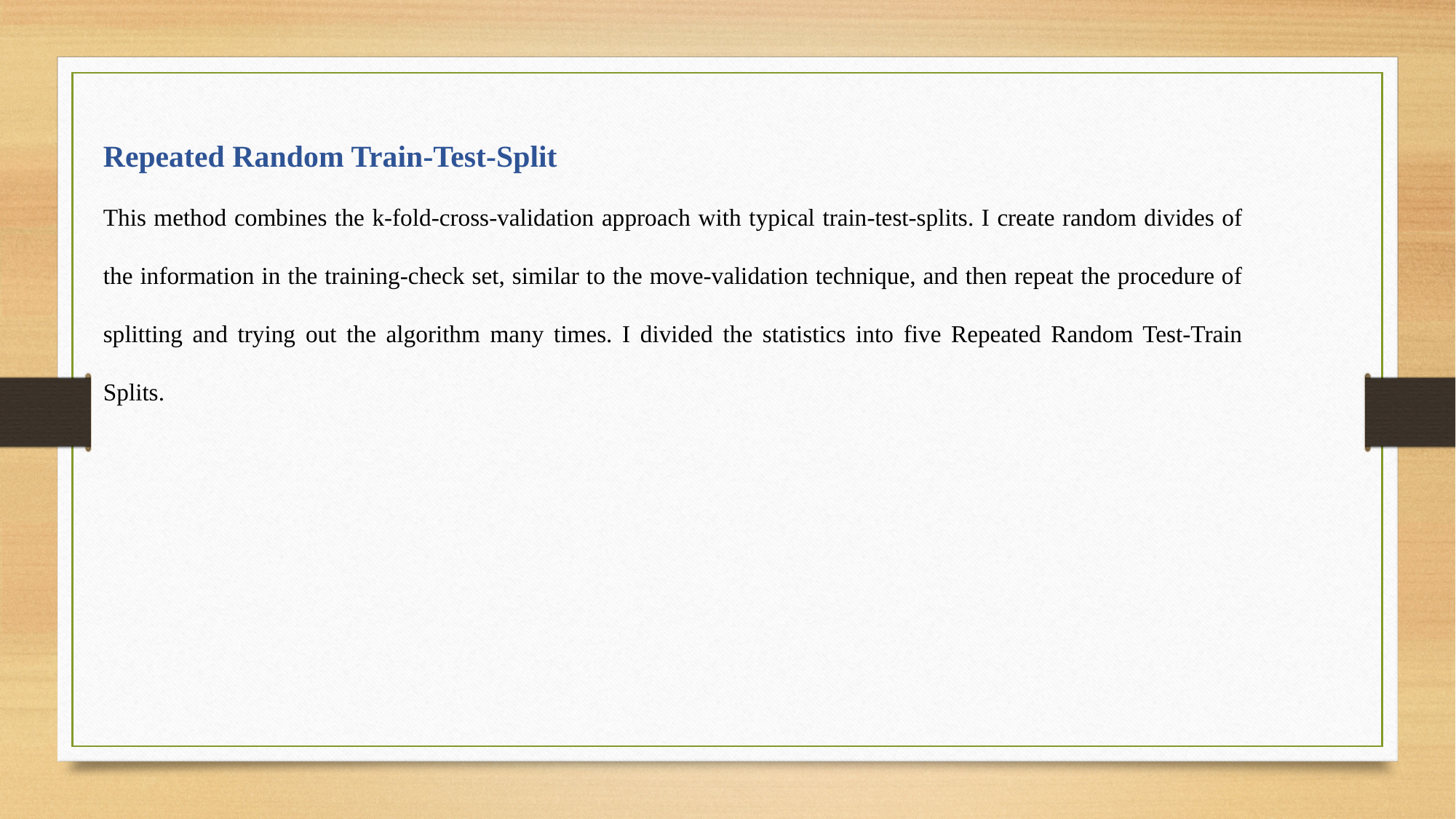

Repeated Random Train-Test-Split
This method combines the k-fold-cross-validation approach with typical train-test-splits. I create random divides of the information in the training-check set, similar to the move-validation technique, and then repeat the procedure of splitting and trying out the algorithm many times. I divided the statistics into five Repeated Random Test-Train Splits.